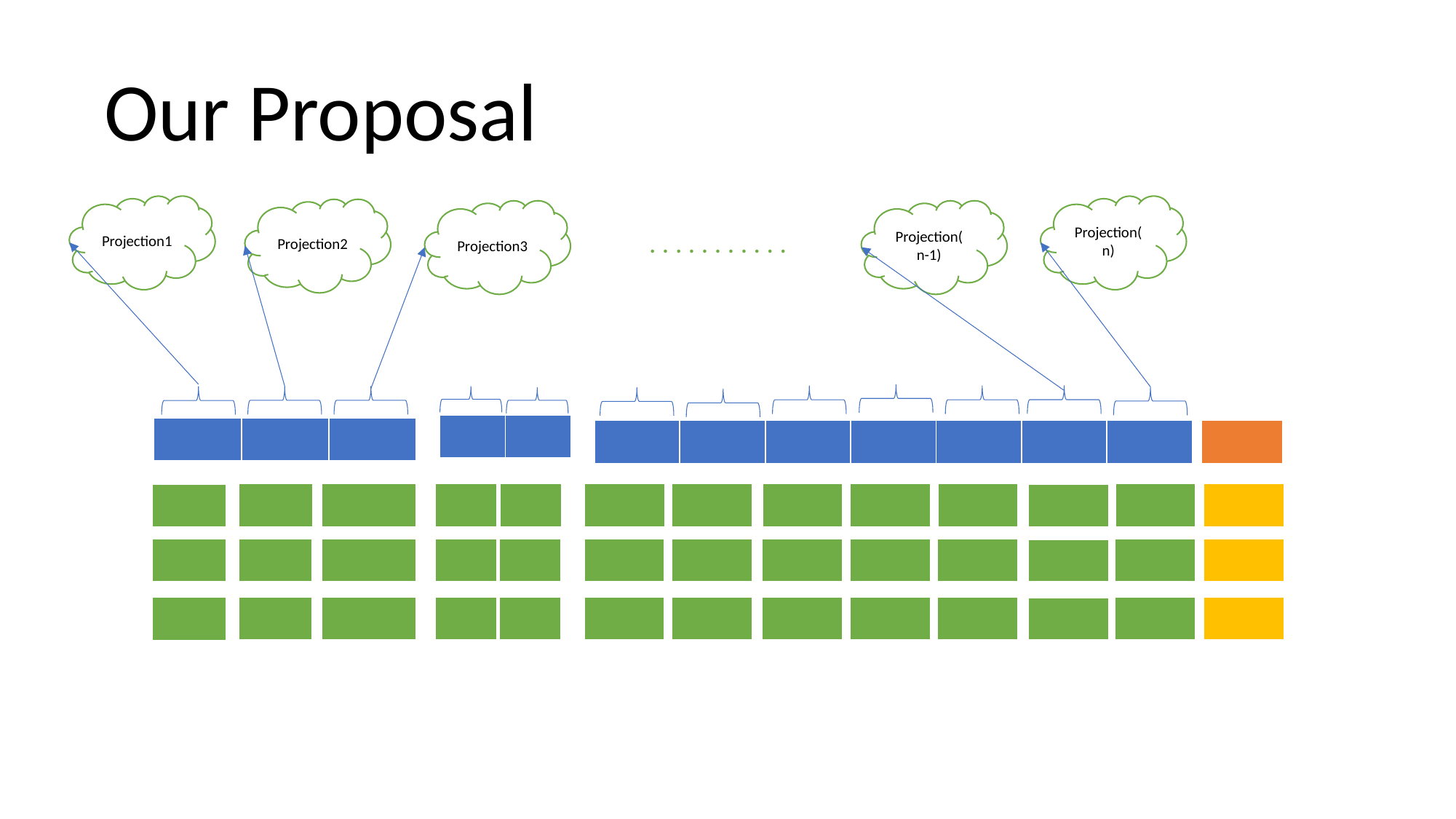

Our Proposal
Projection(n)
Projection1
Projection2
Projection(n-1)
Projection3
. . . . . . . . . . .

|  |  |
| --- | --- |
|  |  |  |
| --- | --- | --- |
|  |  |  |  |  |  |  |
| --- | --- | --- | --- | --- | --- | --- |
|  |
| --- |
|  |
| --- |
|  |
| --- |
|  |
| --- |
|  |
| --- |
|  |
| --- |
|  |
| --- |
|  |
| --- |
|  |
| --- |
|  |
| --- |
|  |
| --- |
|  |
| --- |
|  |
| --- |
|  |
| --- |
|  |
| --- |
|  |
| --- |
|  |
| --- |
|  |
| --- |
|  |
| --- |
|  |
| --- |
|  |
| --- |
|  |
| --- |
|  |
| --- |
|  |
| --- |
|  |
| --- |
|  |
| --- |
|  |
| --- |
|  |
| --- |
|  |
| --- |
|  |
| --- |
|  |
| --- |
|  |
| --- |
|  |
| --- |
|  |
| --- |
|  |
| --- |
|  |
| --- |
|  |
| --- |
|  |
| --- |
|  |
| --- |
|  |
| --- |